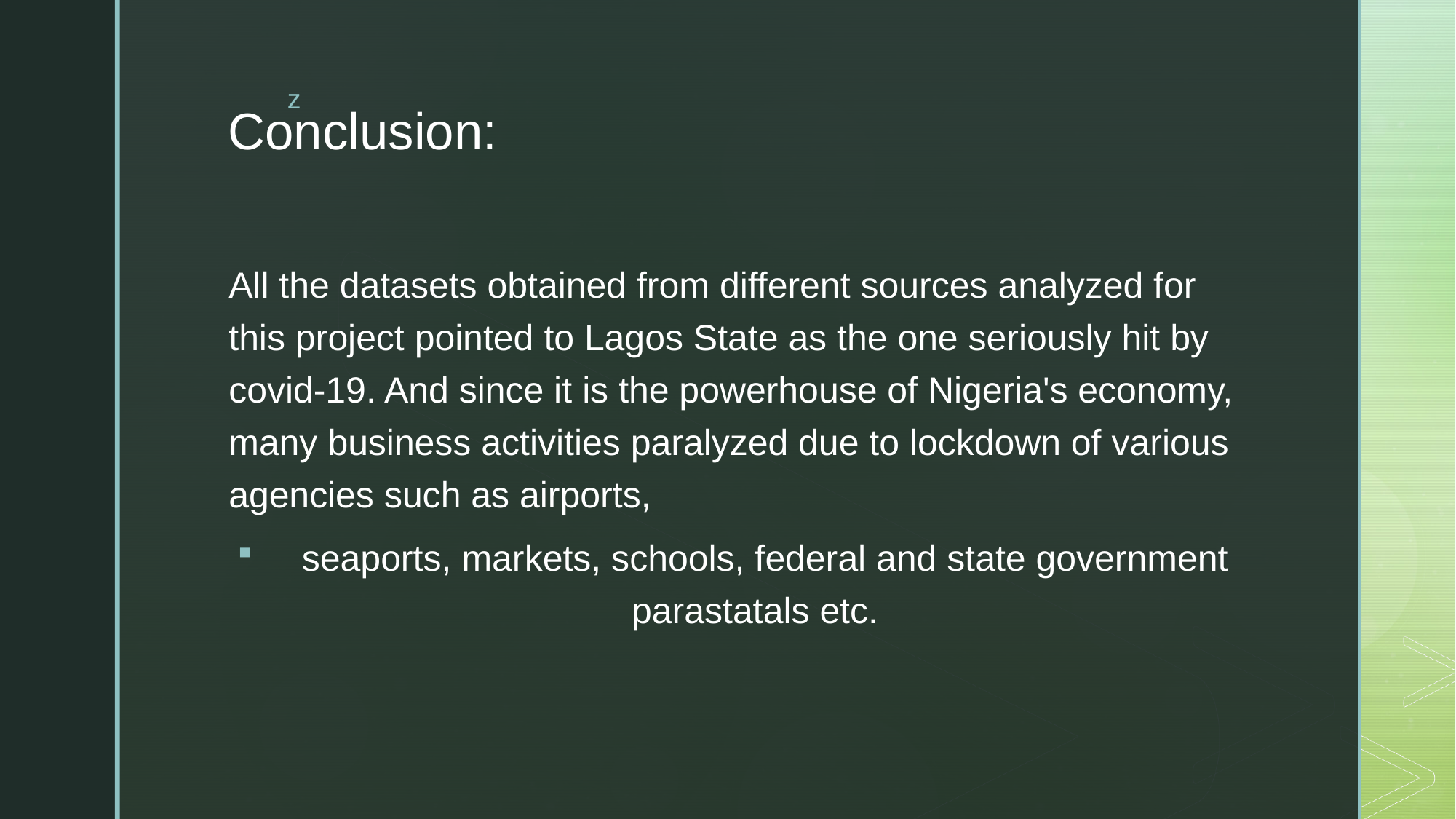

# Conclusion:

All the datasets obtained from different sources analyzed for this project pointed to Lagos State as the one seriously hit by covid-19. And since it is the powerhouse of Nigeria's economy, many business activities paralyzed due to lockdown of various agencies such as airports,
  seaports, markets, schools, federal and state government parastatals etc.